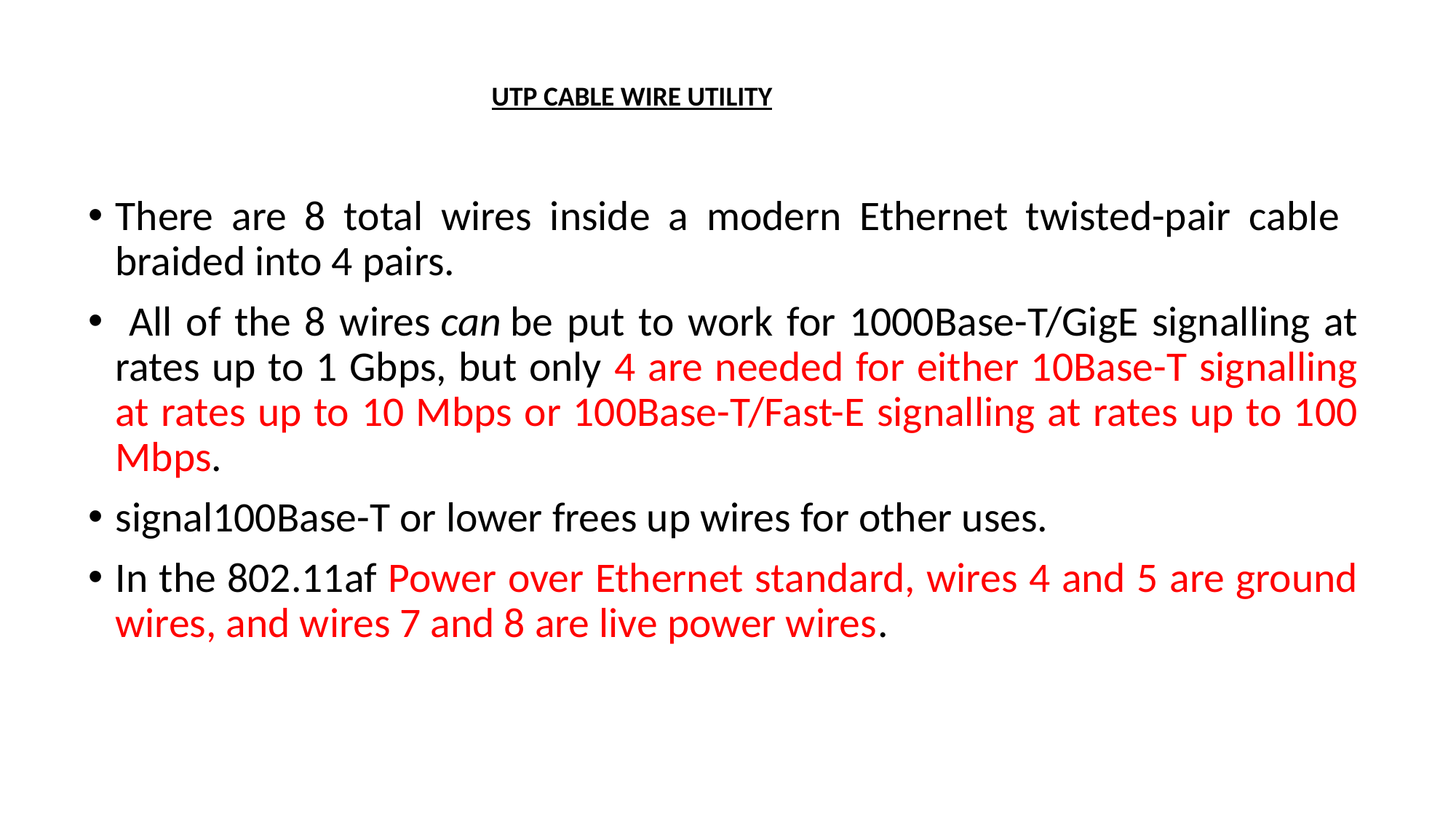

UTP CABLE WIRE UTILITY
There are 8 total wires inside a modern Ethernet twisted-pair cable  braided into 4 pairs.
 All of the 8 wires can be put to work for 1000Base-T/GigE signalling at rates up to 1 Gbps, but only 4 are needed for either 10Base-T signalling at rates up to 10 Mbps or 100Base-T/Fast-E signalling at rates up to 100 Mbps.
signal100Base-T or lower frees up wires for other uses.
In the 802.11af Power over Ethernet standard, wires 4 and 5 are ground wires, and wires 7 and 8 are live power wires.